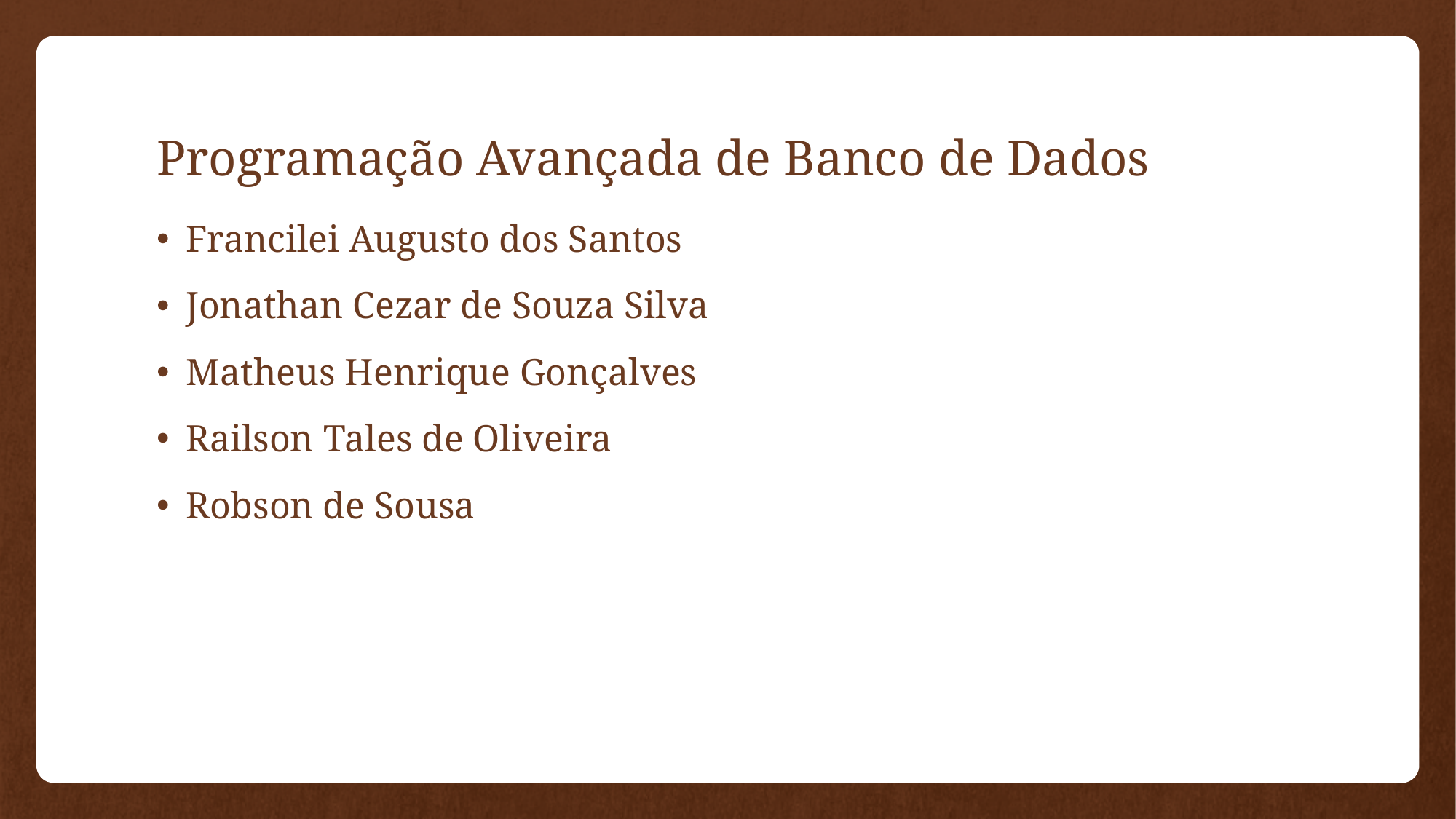

# Programação Avançada de Banco de Dados
Francilei Augusto dos Santos
Jonathan Cezar de Souza Silva
Matheus Henrique Gonçalves
Railson Tales de Oliveira
Robson de Sousa